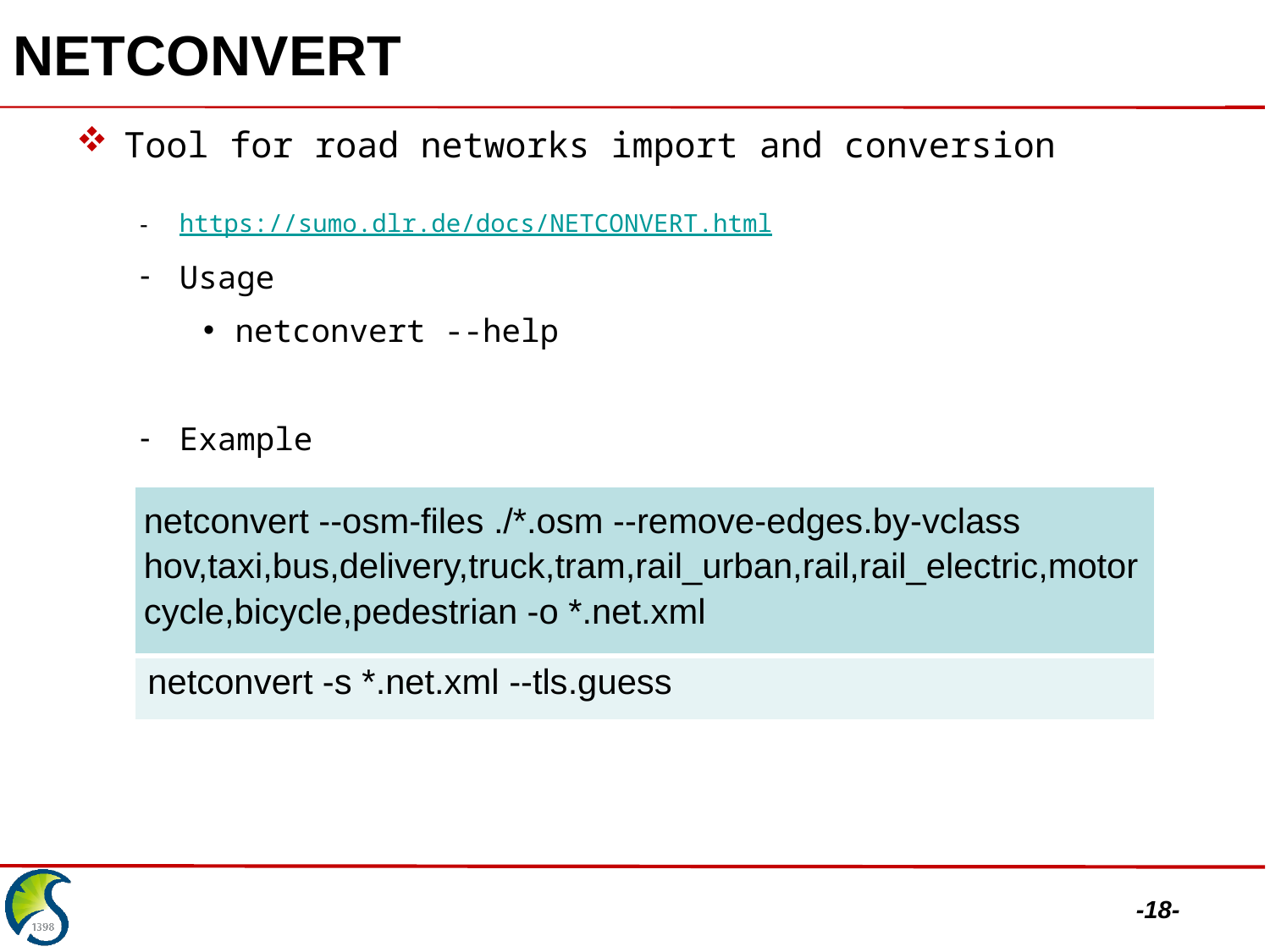

# NETCONVERT
Tool for road networks import and conversion

https://sumo.dlr.de/docs/NETCONVERT.html
Usage
netconvert --help

Example

| netconvert --osm-files ./\*.osm --remove-edges.by-vclass hov,taxi,bus,delivery,truck,tram,rail\_urban,rail,rail\_electric,motorcycle,bicycle,pedestrian -o \*.net.xml |
| --- |
| netconvert -s \*.net.xml --tls.guess |